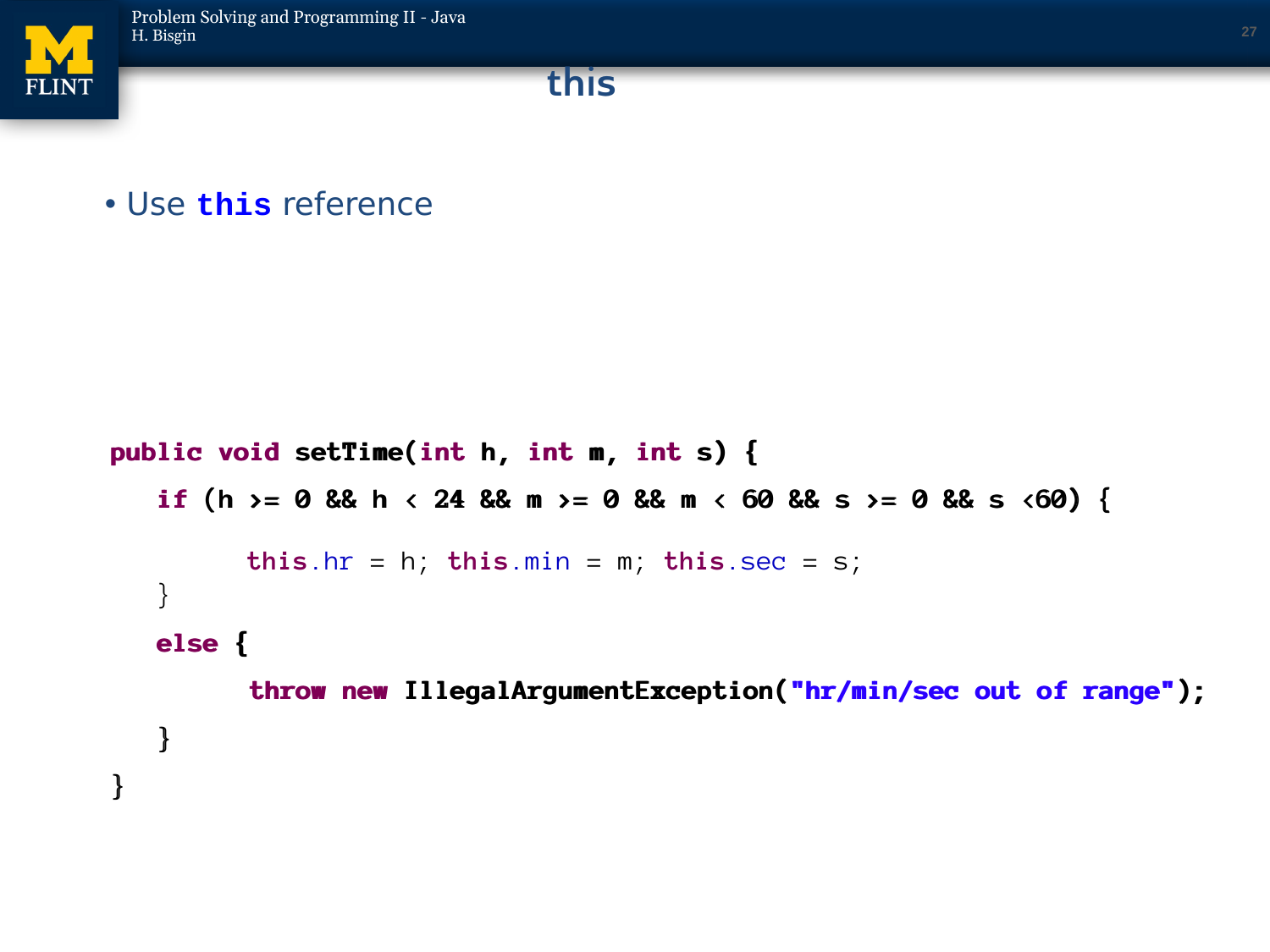

27
# this
Use this reference
public void setTime(int h, int m, int s) {
   if (h >= 0 && h < 24 && m >= 0 && m < 60 && s >= 0 && s <60) {
         hr = h; min = m; sec = s;
   }
   else {
         throw new IllegalArgumentException("hr/min/sec out of range");
   }
}

public void setTime(int h, int m, int s) {
   if (h >= 0 && h < 24 && m >= 0 && m < 60 && s >= 0 && s <60) {

   else {
         throw new IllegalArgumentException("hr/min/sec out of range");
   }
}

this.hr = h; this.min = m; this.sec = s;